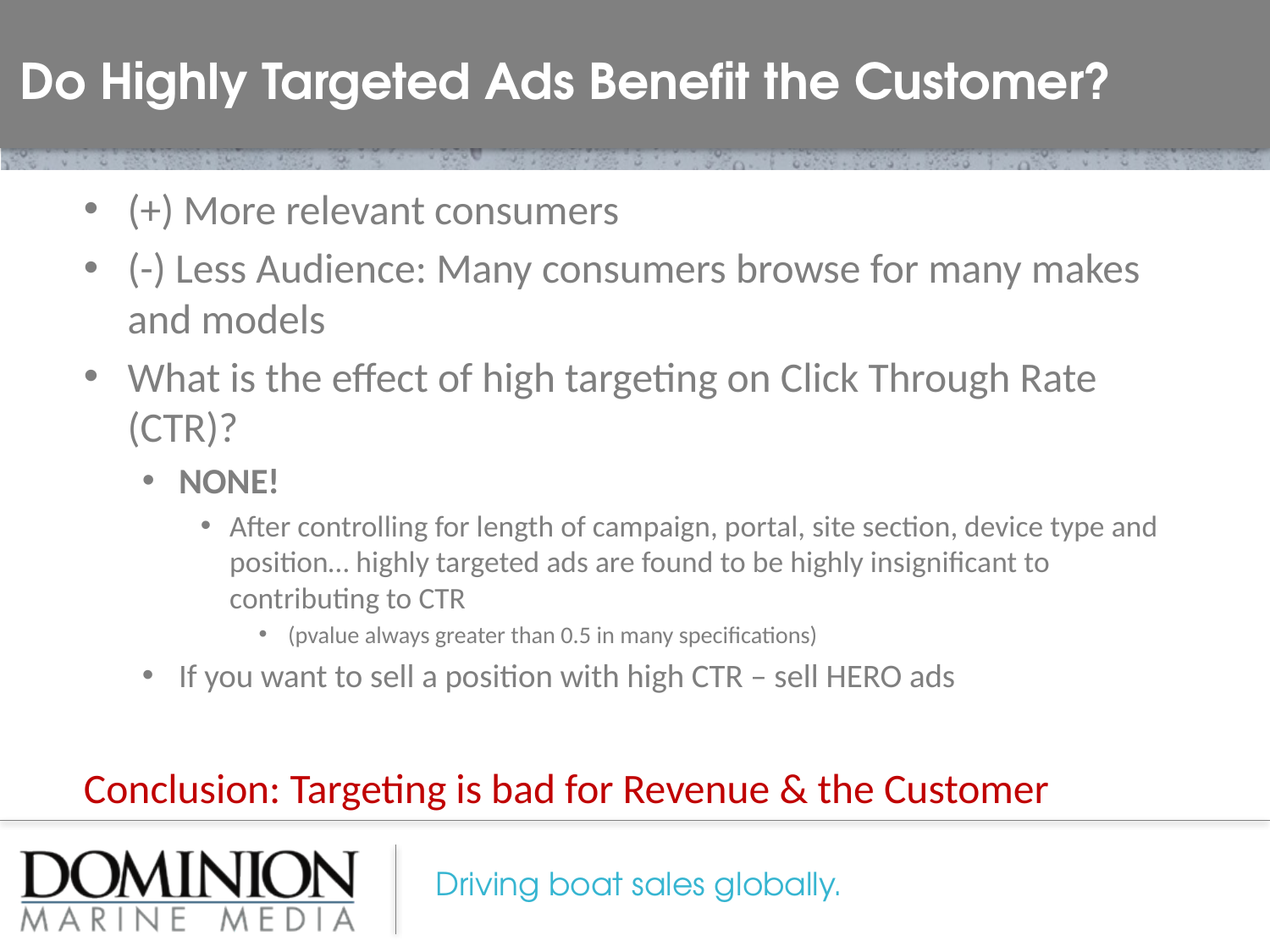

# Do Highly Targeted Ads Benefit the Customer?
(+) More relevant consumers
(-) Less Audience: Many consumers browse for many makes and models
What is the effect of high targeting on Click Through Rate (CTR)?
NONE!
After controlling for length of campaign, portal, site section, device type and position… highly targeted ads are found to be highly insignificant to contributing to CTR
(pvalue always greater than 0.5 in many specifications)
If you want to sell a position with high CTR – sell HERO ads

Conclusion: Targeting is bad for Revenue & the Customer